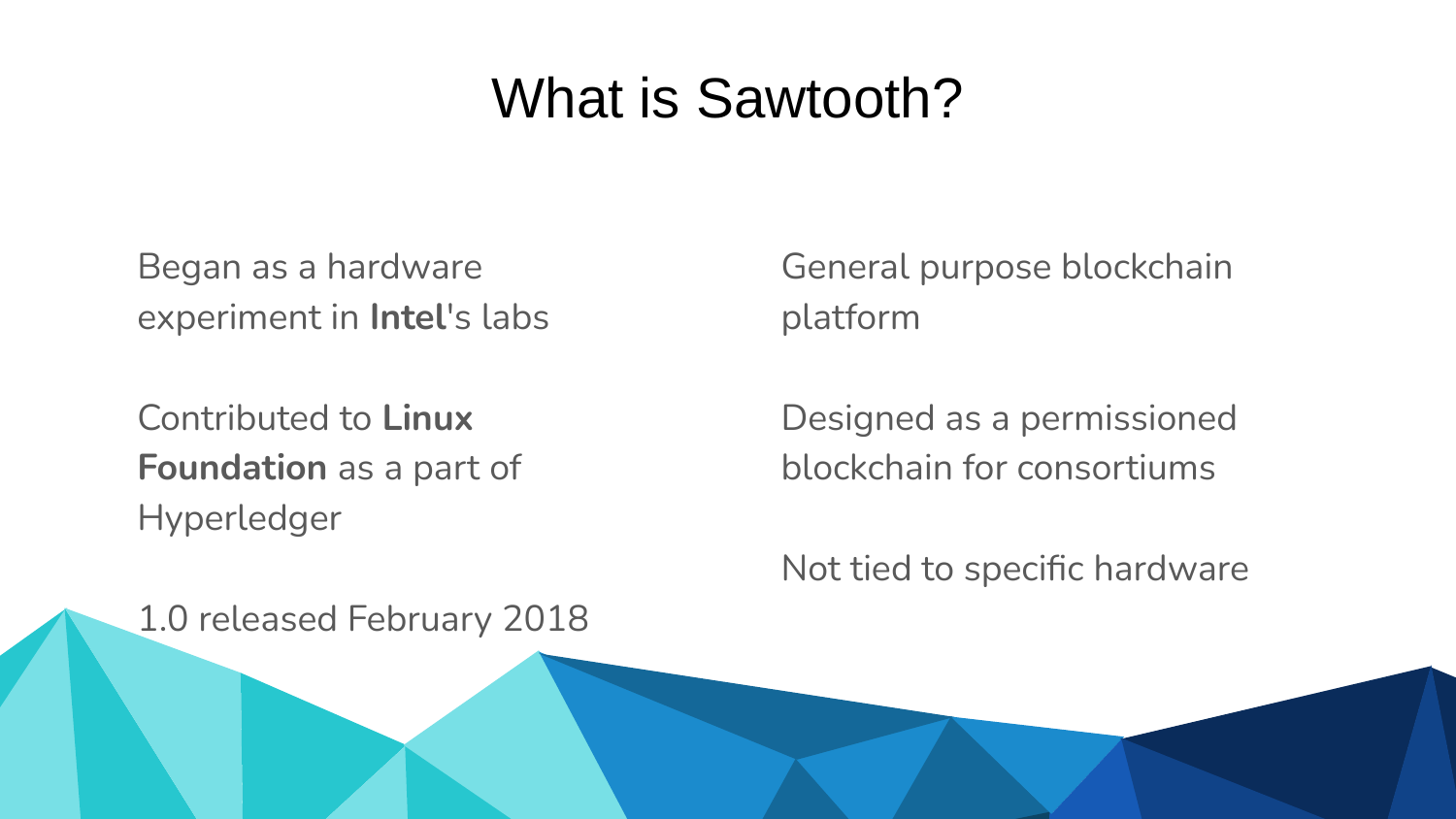

# What is Sawtooth?
Began as a hardware experiment in Intel's labs

Contributed to Linux Foundation as a part of Hyperledger

1.0 released February 2018
General purpose blockchain platform

Designed as a permissioned blockchain for consortiums

Not tied to specific hardware